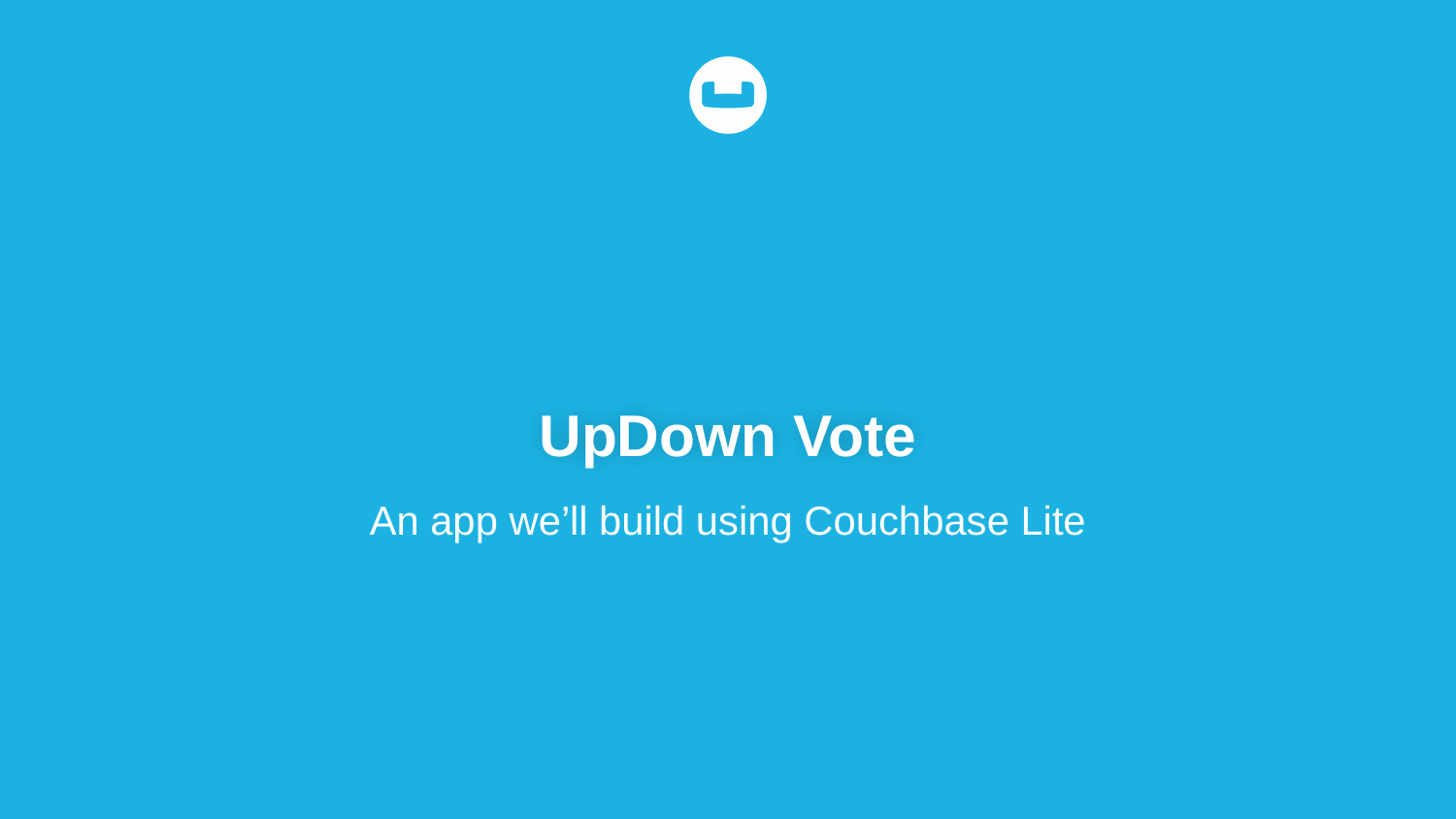

# UpDown Vote
An app we’ll build using Couchbase Lite